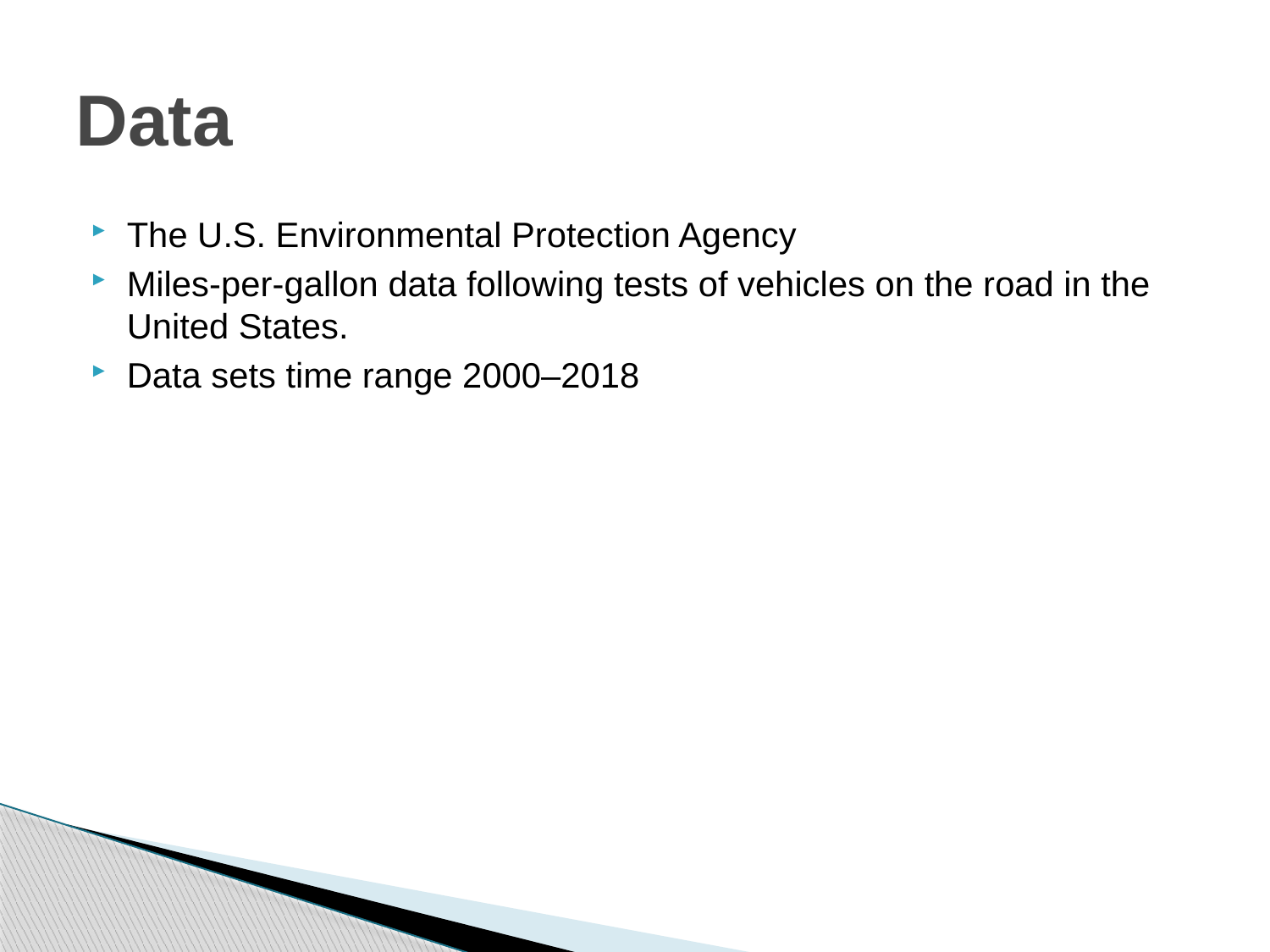

# Data
The U.S. Environmental Protection Agency
Miles-per-gallon data following tests of vehicles on the road in the United States.
Data sets time range 2000–2018